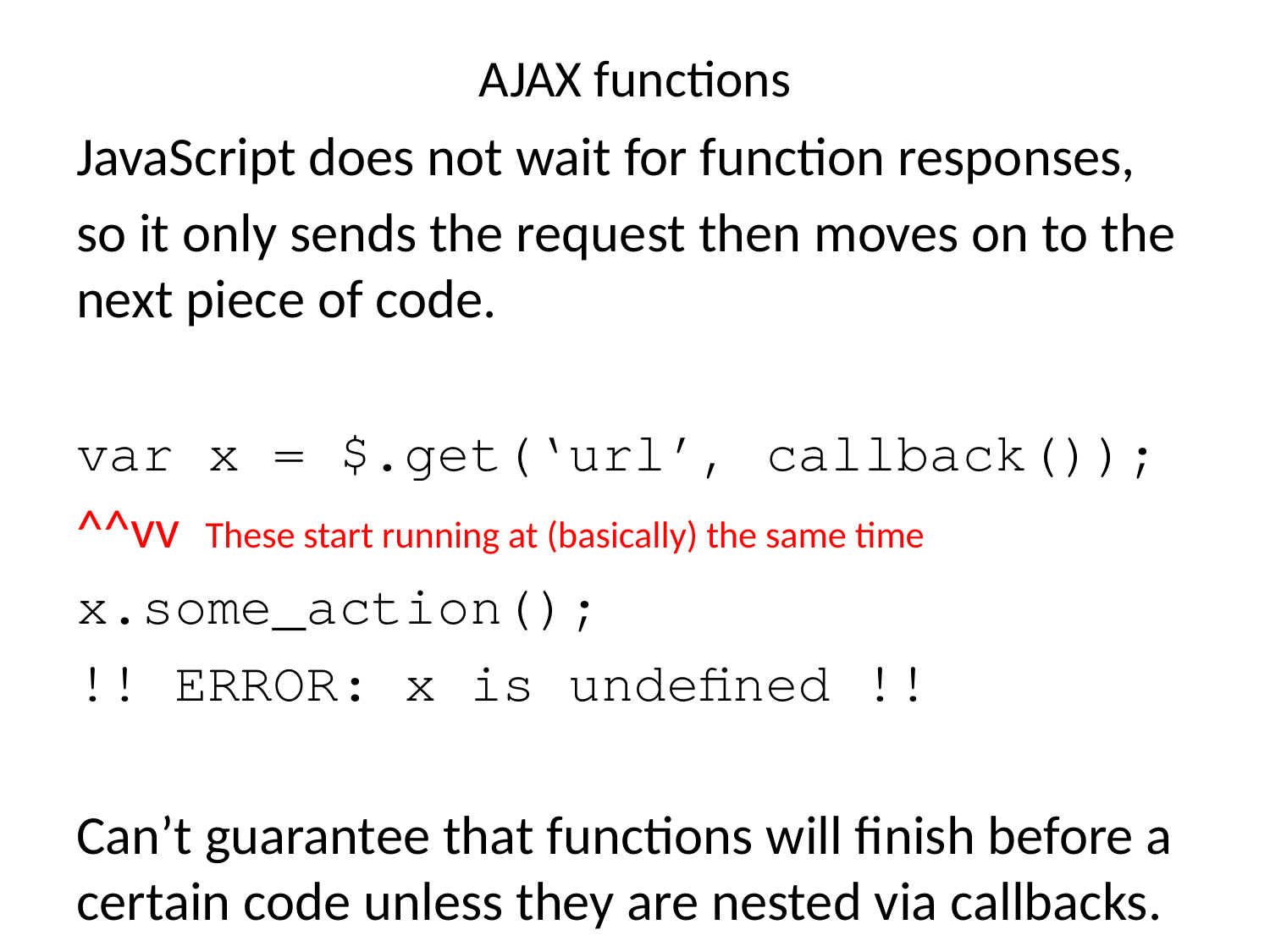

# AJAX functions
JavaScript does not wait for function responses,
so it only sends the request then moves on to the next piece of code.

var x = $.get(‘url’, callback());
^^vv  These start running at (basically) the same time
x.some_action();
!! ERROR: x is undefined !!

Can’t guarantee that functions will finish before a certain code unless they are nested via callbacks.